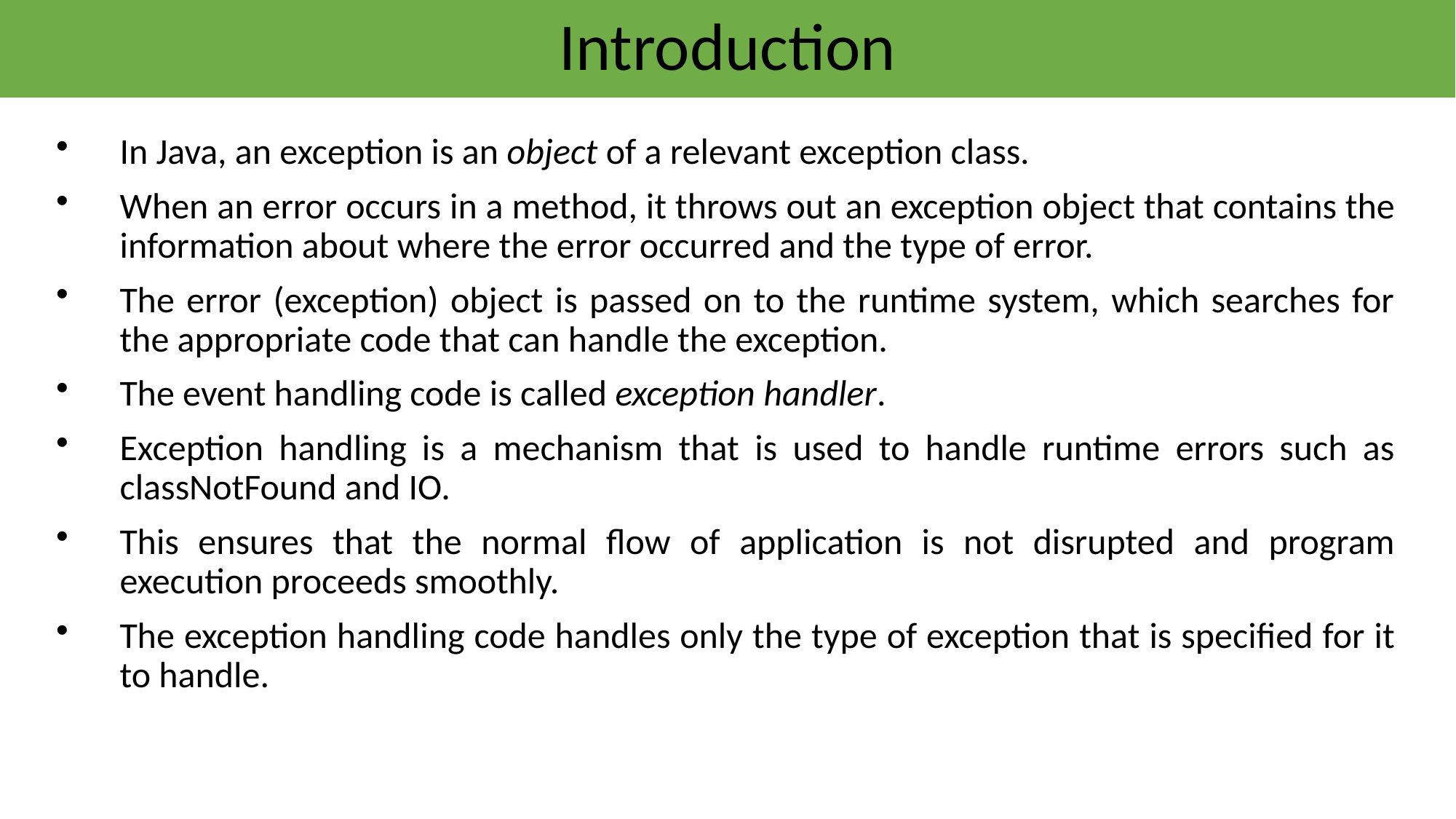

# Introduction
In Java, an exception is an object of a relevant exception class.
When an error occurs in a method, it throws out an exception object that contains the information about where the error occurred and the type of error.
The error (exception) object is passed on to the runtime system, which searches for the appropriate code that can handle the exception.
The event handling code is called exception handler.
Exception handling is a mechanism that is used to handle runtime errors such as classNotFound and IO.
This ensures that the normal flow of application is not disrupted and program execution proceeds smoothly.
The exception handling code handles only the type of exception that is specified for it to handle.